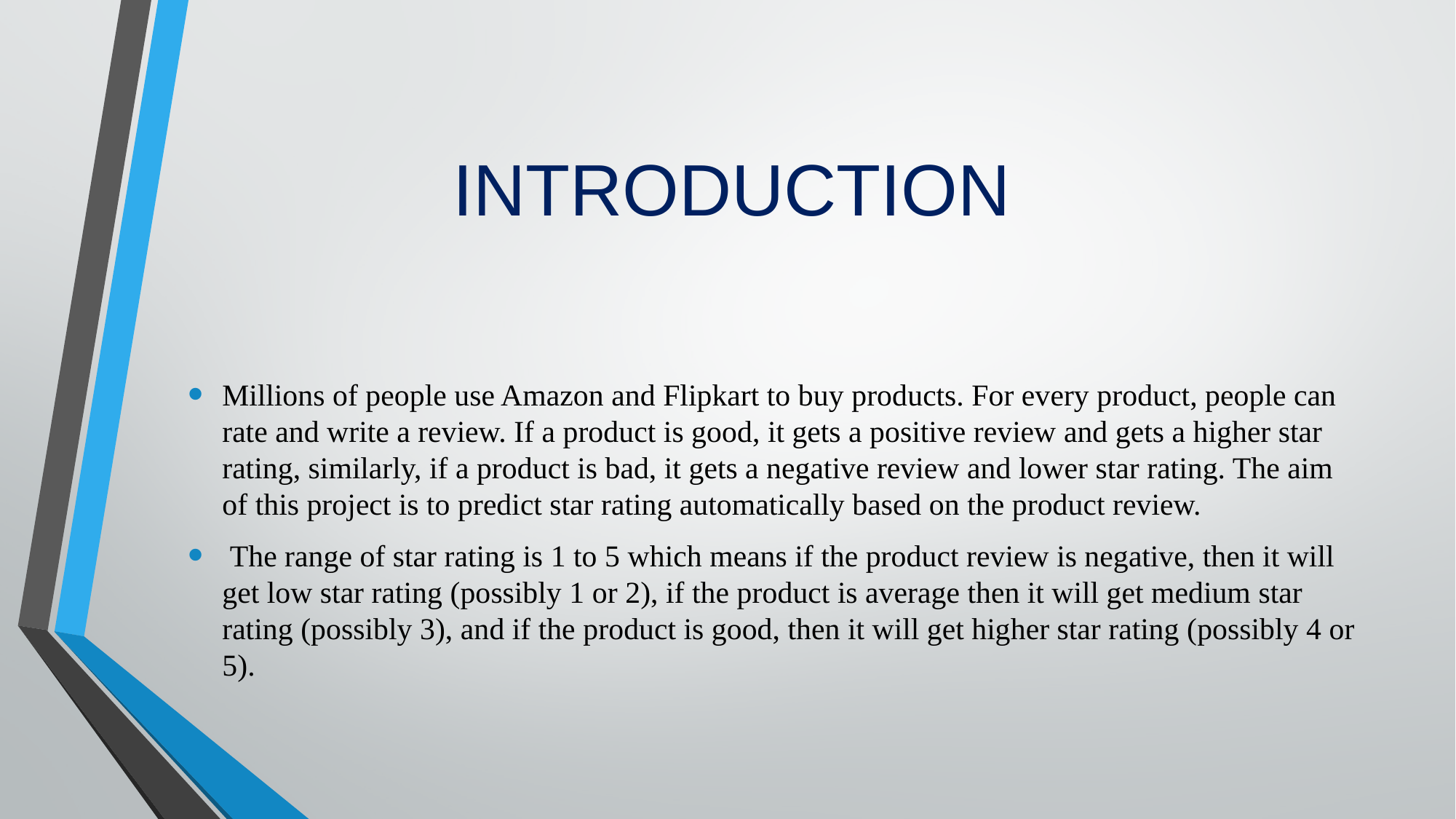

# INTRODUCTION
Millions of people use Amazon and Flipkart to buy products. For every product, people can rate and write a review. If a product is good, it gets a positive review and gets a higher star rating, similarly, if a product is bad, it gets a negative review and lower star rating. The aim of this project is to predict star rating automatically based on the product review.
 The range of star rating is 1 to 5 which means if the product review is negative, then it will get low star rating (possibly 1 or 2), if the product is average then it will get medium star rating (possibly 3), and if the product is good, then it will get higher star rating (possibly 4 or 5).